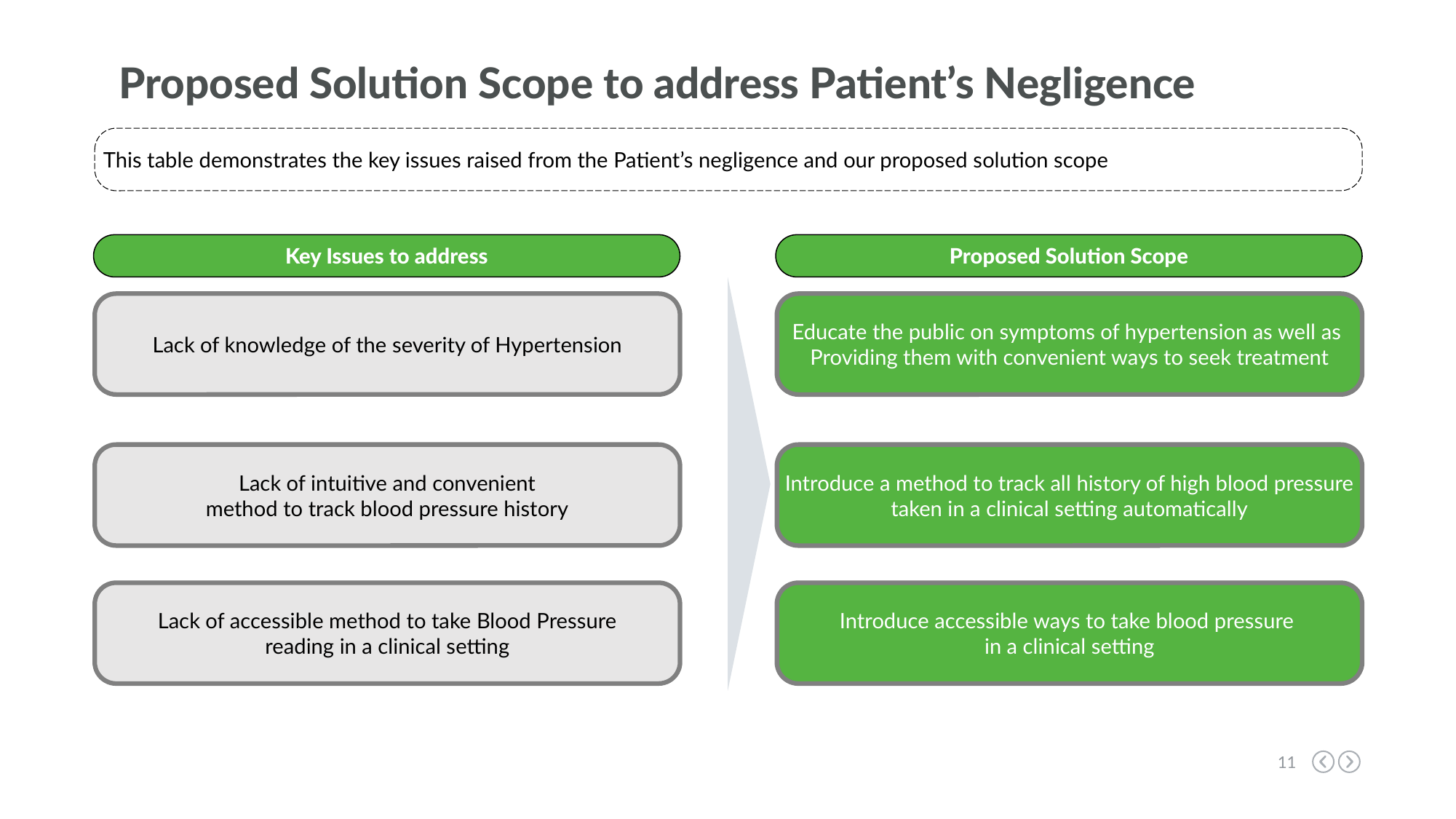

Proposed Solution Scope to address Patient’s Negligence
This table demonstrates the key issues raised from the Patient’s negligence and our proposed solution scope

Key Issues to address
Proposed Solution Scope
Lack of knowledge of the severity of Hypertension
Educate the public on symptoms of hypertension as well as
Providing them with convenient ways to seek treatment
Lack of intuitive and convenient method to track blood pressure history
Introduce a method to track all history of high blood pressure taken in a clinical setting automatically

Lack of accessible method to take Blood Pressure reading in a clinical setting
Introduce accessible ways to take blood pressure
in a clinical setting